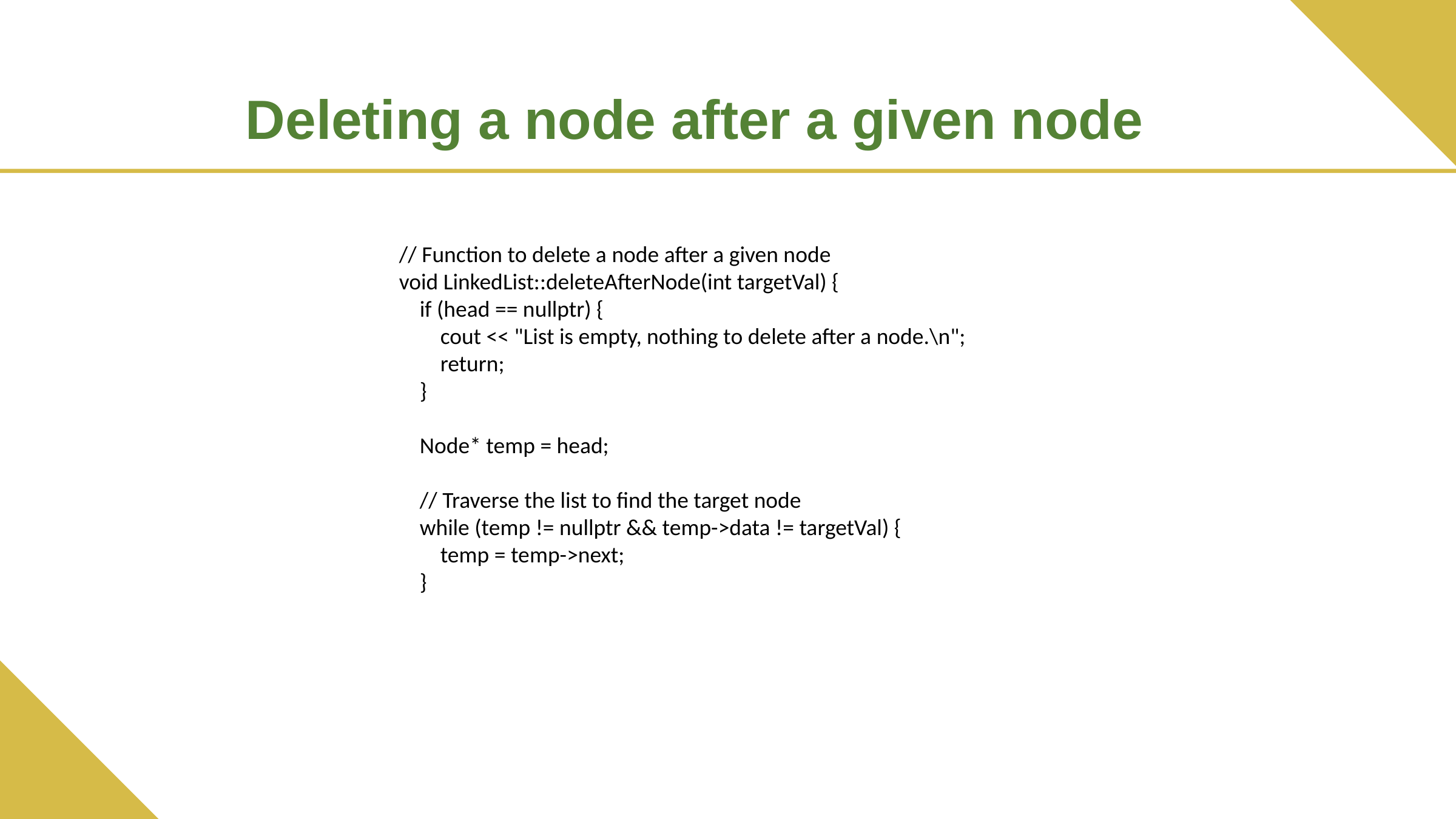

Deleting a node after a given node

// Function to delete a node after a given node
void LinkedList::deleteAfterNode(int targetVal) {
    if (head == nullptr) {
        cout << "List is empty, nothing to delete after a node.\n";
        return;
    }

    Node* temp = head;

    // Traverse the list to find the target node
    while (temp != nullptr && temp->data != targetVal) {
        temp = temp->next;
    }